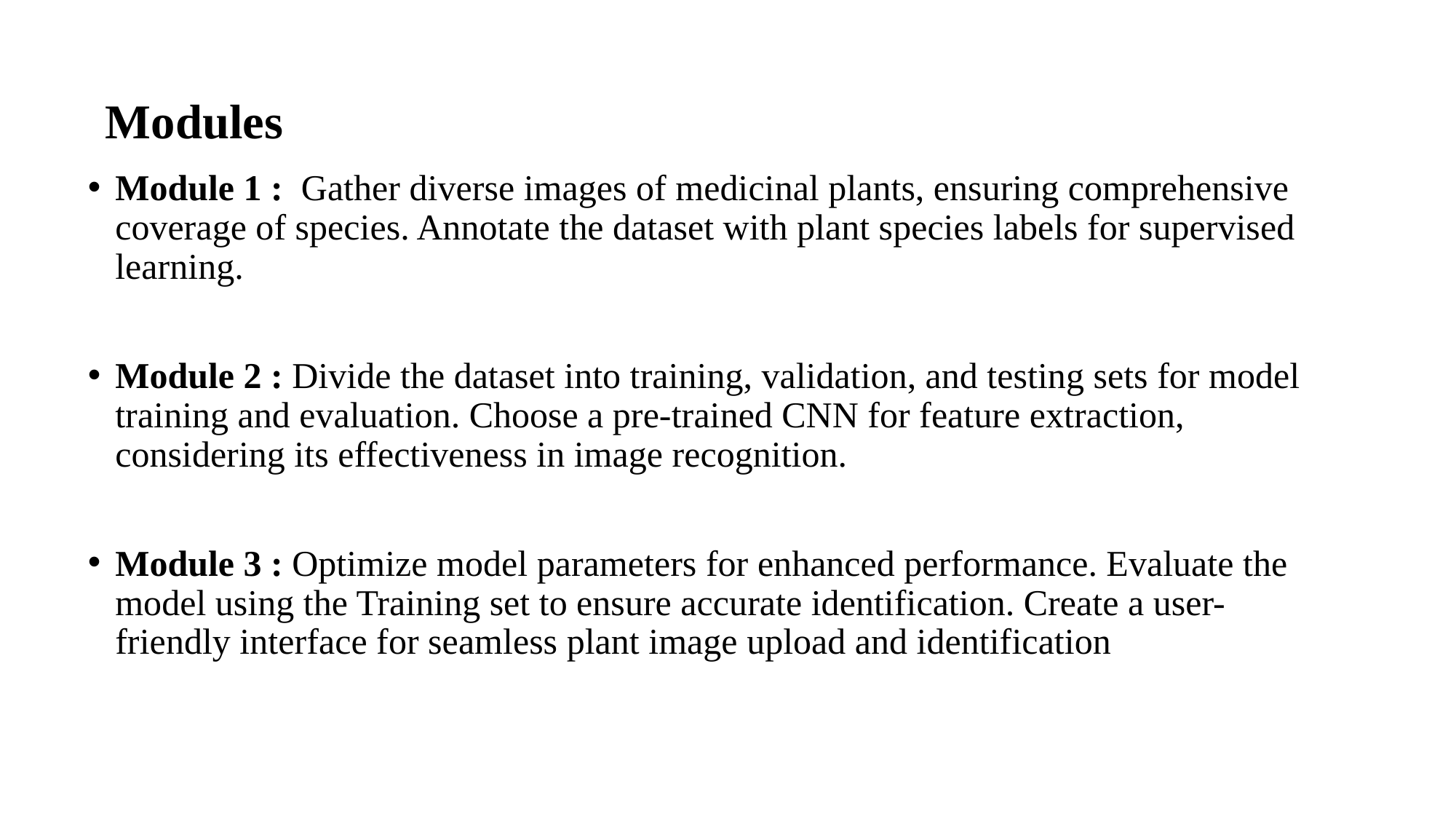

# Modules
Module 1 :  Gather diverse images of medicinal plants, ensuring comprehensive coverage of species. Annotate the dataset with plant species labels for supervised learning.

Module 2 : Divide the dataset into training, validation, and testing sets for model training and evaluation. Choose a pre-trained CNN for feature extraction, considering its effectiveness in image recognition.

Module 3 : Optimize model parameters for enhanced performance. Evaluate the model using the Training set to ensure accurate identification. Create a user-friendly interface for seamless plant image upload and identification